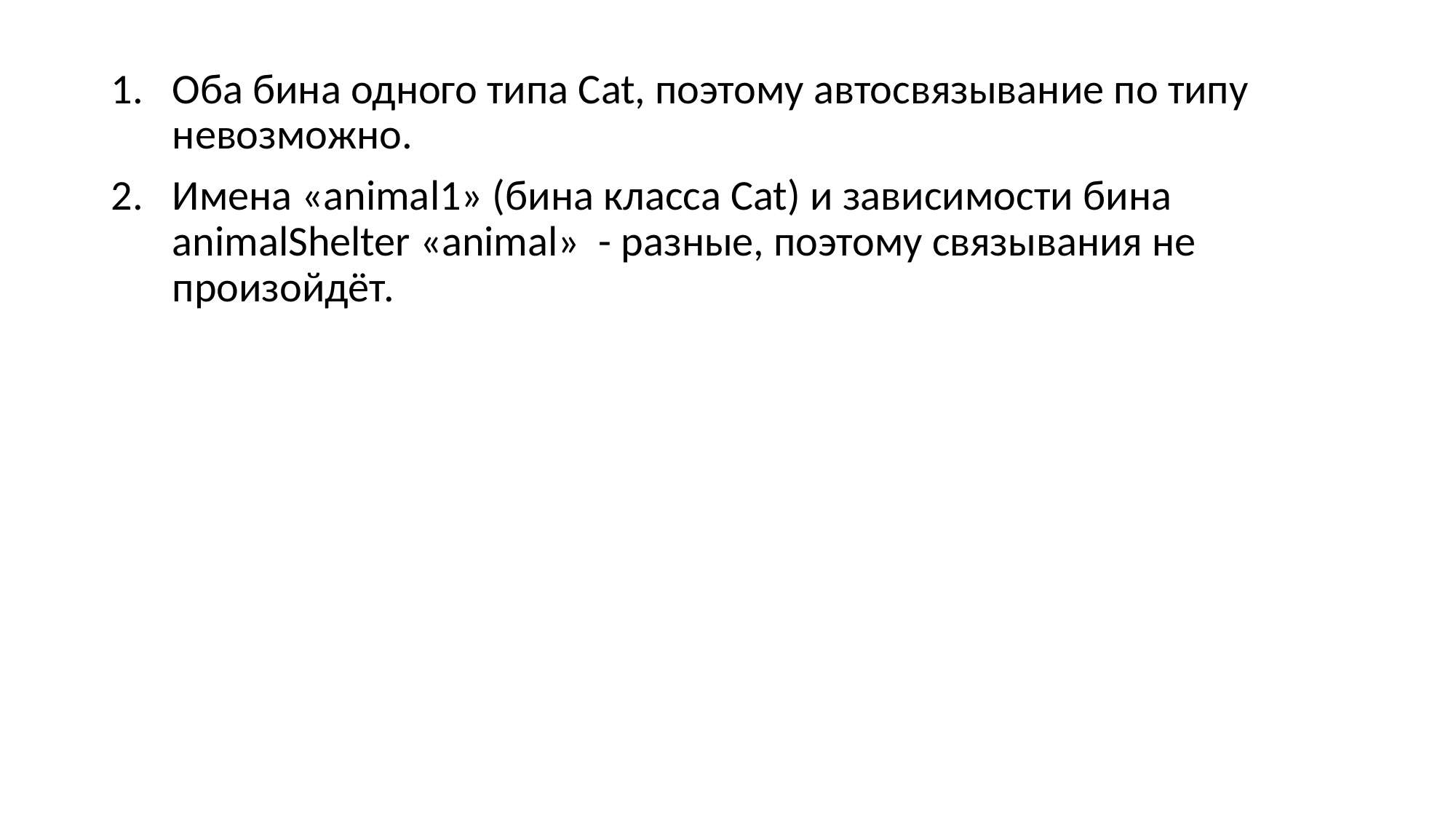

Оба бина одного типа Сat, поэтому автосвязывание по типу невозможно.
Имена «animal1» (бина класса Cat) и зависимости бина animalShelter «animal»  - разные, поэтому связывания не произойдёт.